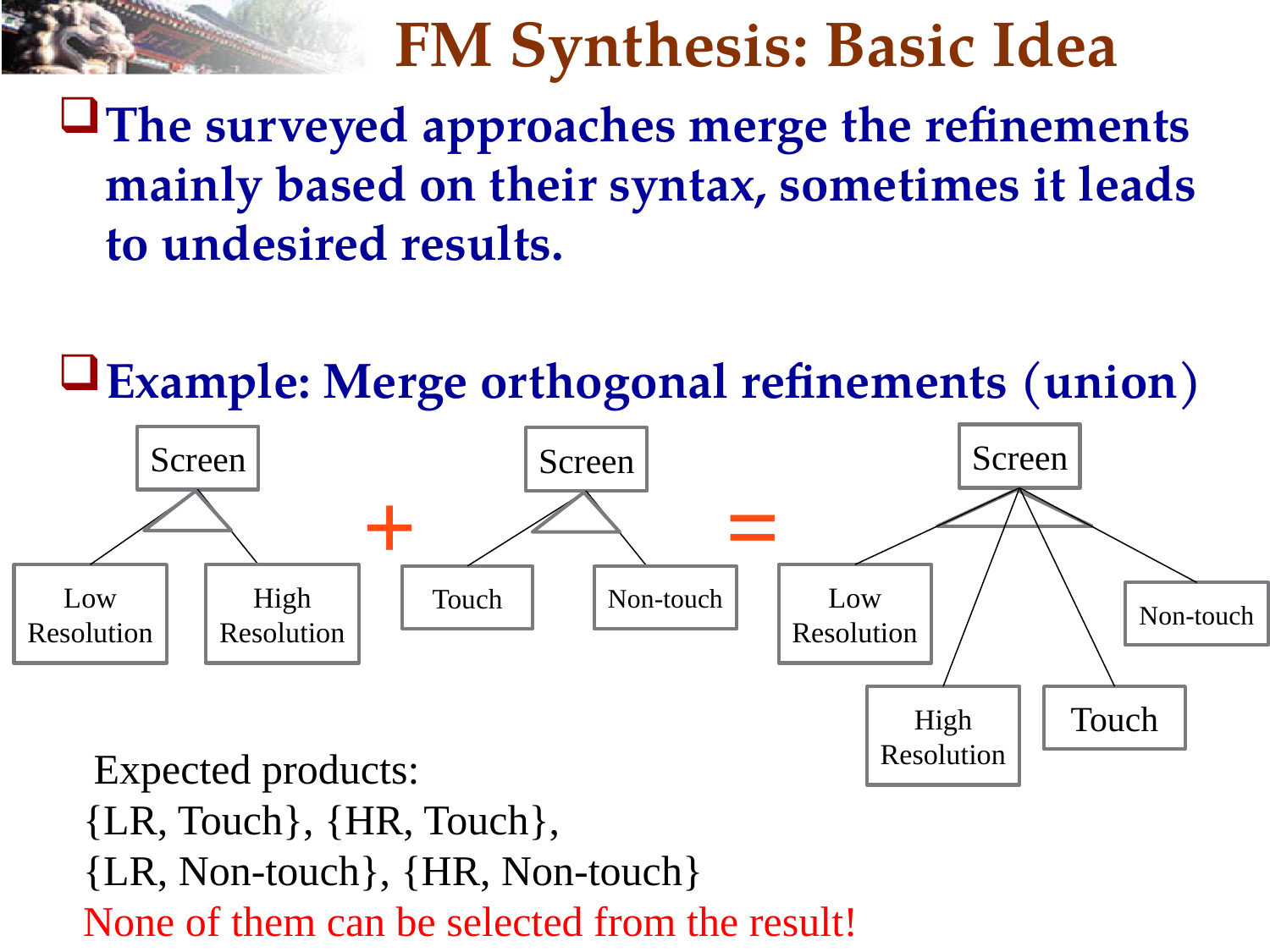

# FM Synthesis: Basic Idea
The surveyed approaches merge the refinements mainly based on their syntax, sometimes it leads to undesired results.

Example: Merge orthogonal refinements (union)
Screen
Screen
Screen
+
=

Low Resolution
High Resolution
Low Resolution
Touch
Non-touch
Non-touch
High Resolution
Touch
 Expected products:
{LR, Touch}, {HR, Touch},
{LR, Non-touch}, {HR, Non-touch}
None of them can be selected from the result!